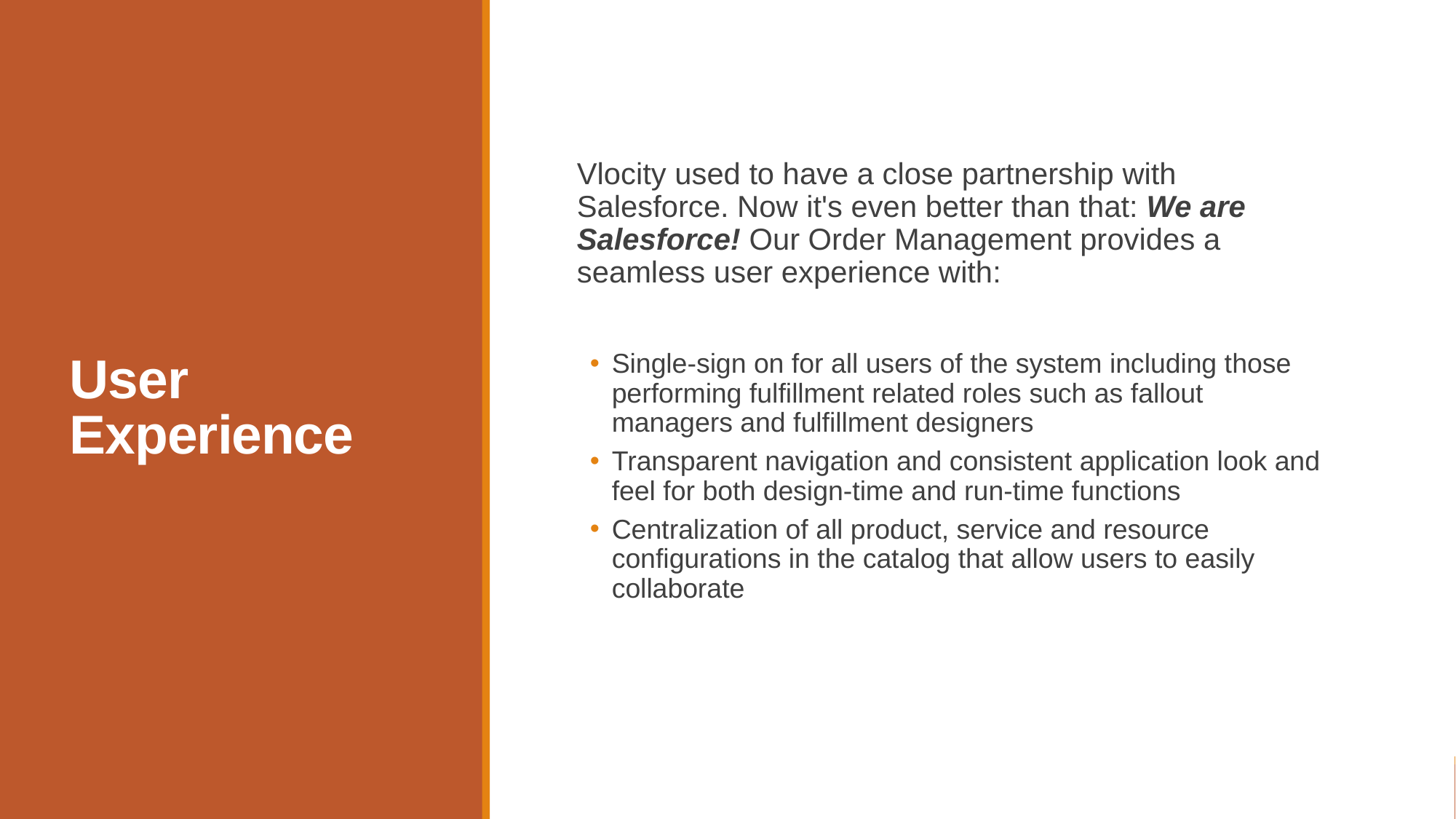

# User Experience
Vlocity used to have a close partnership with Salesforce. Now it's even better than that: We are Salesforce! Our Order Management provides a seamless user experience with:

Single-sign on for all users of the system including those performing fulfillment related roles such as fallout managers and fulfillment designers
Transparent navigation and consistent application look and feel for both design-time and run-time functions
Centralization of all product, service and resource configurations in the catalog that allow users to easily collaborate